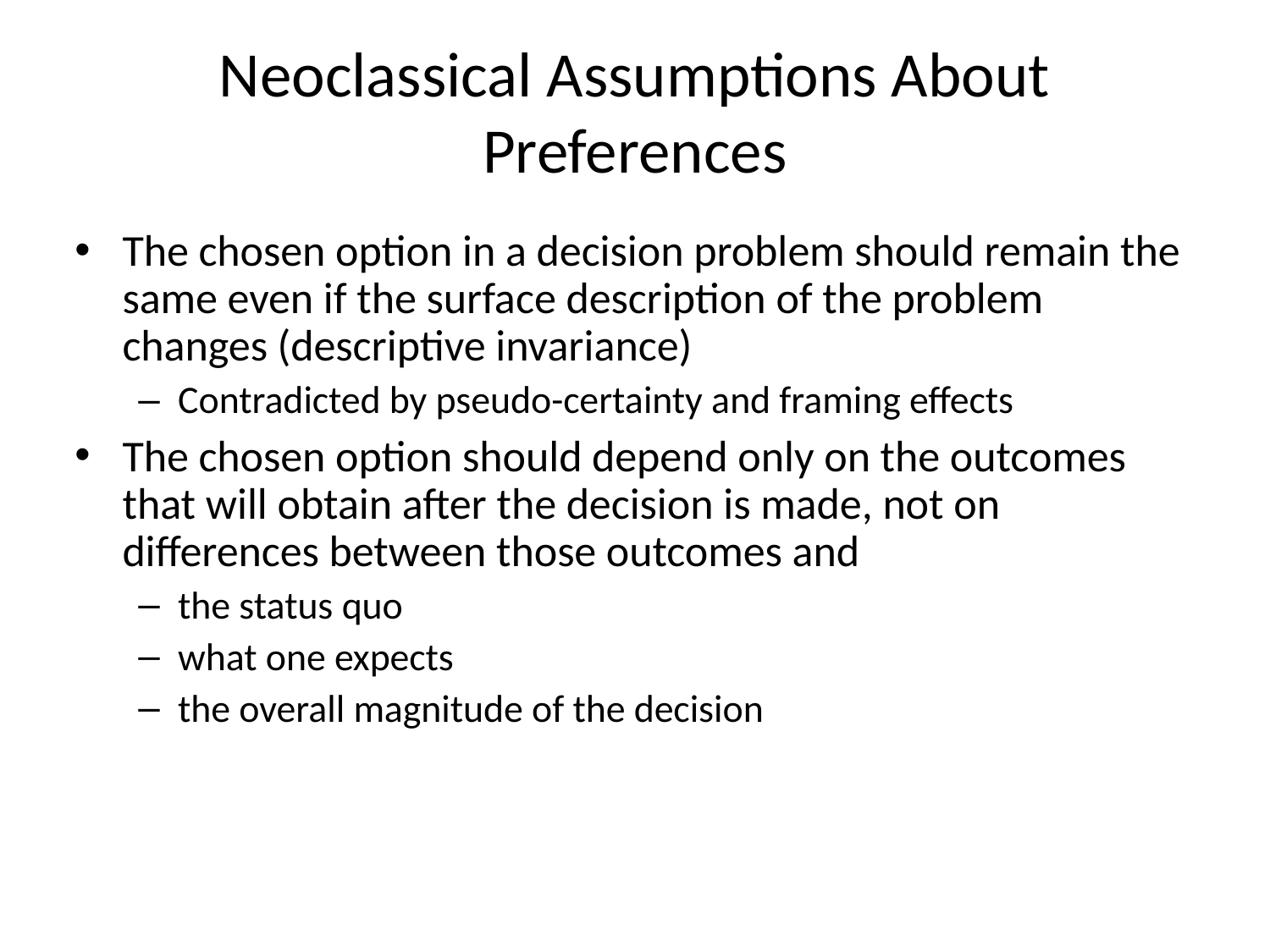

# Neoclassical Assumptions About Preferences
The chosen option in a decision problem should remain the same even if the surface description of the problem changes (descriptive invariance)
Contradicted by pseudo-certainty and framing effects
The chosen option should depend only on the outcomes that will obtain after the decision is made, not on differences between those outcomes and
the status quo
what one expects
the overall magnitude of the decision